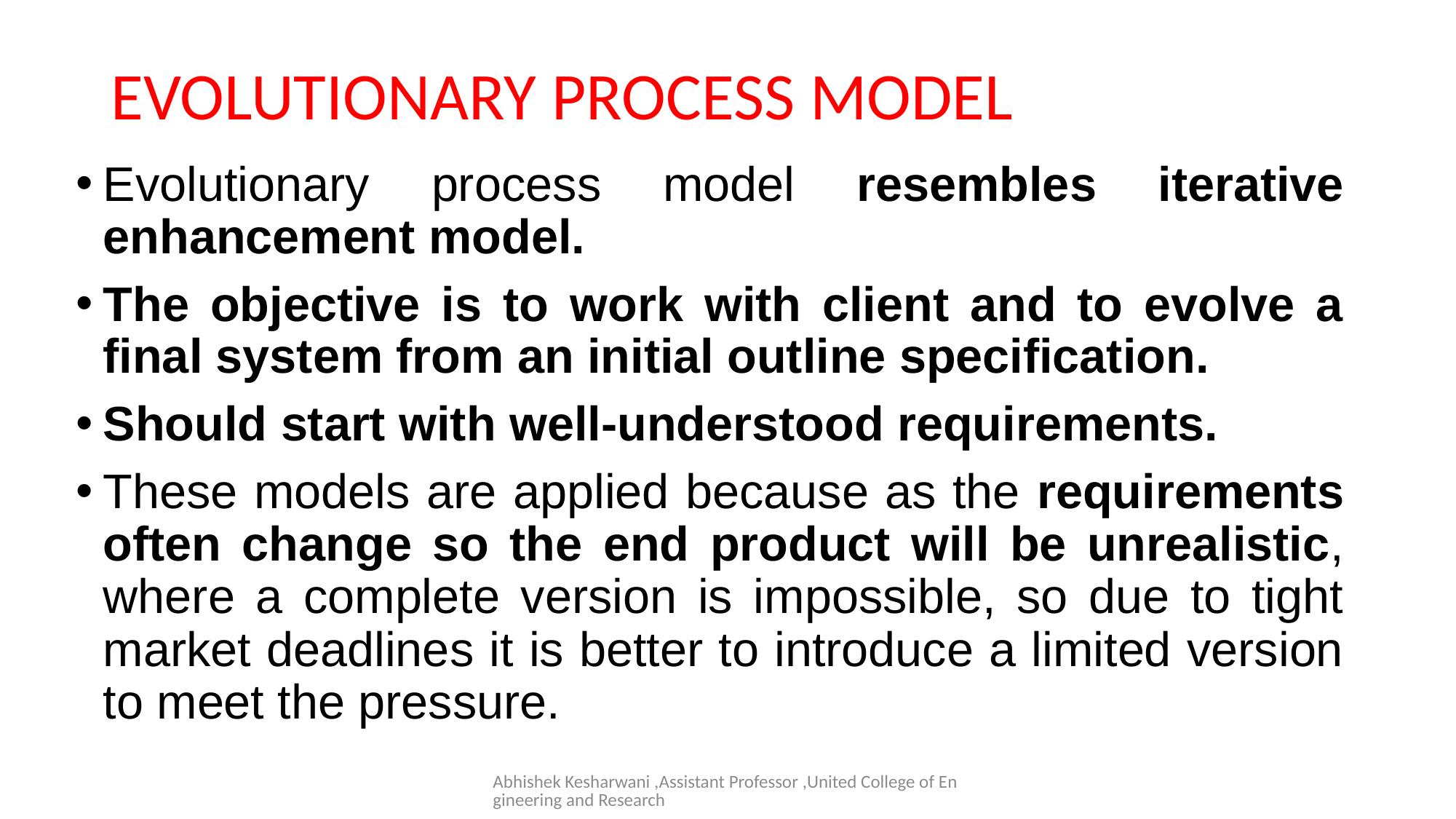

# EVOLUTIONARY PROCESS MODEL
Evolutionary process model resembles iterative enhancement model.
The objective is to work with client and to evolve a final system from an initial outline specification.
Should start with well-understood requirements.
These models are applied because as the requirements often change so the end product will be unrealistic, where a complete version is impossible, so due to tight market deadlines it is better to introduce a limited version to meet the pressure.

Abhishek Kesharwani ,Assistant Professor ,United College of Engineering and Research